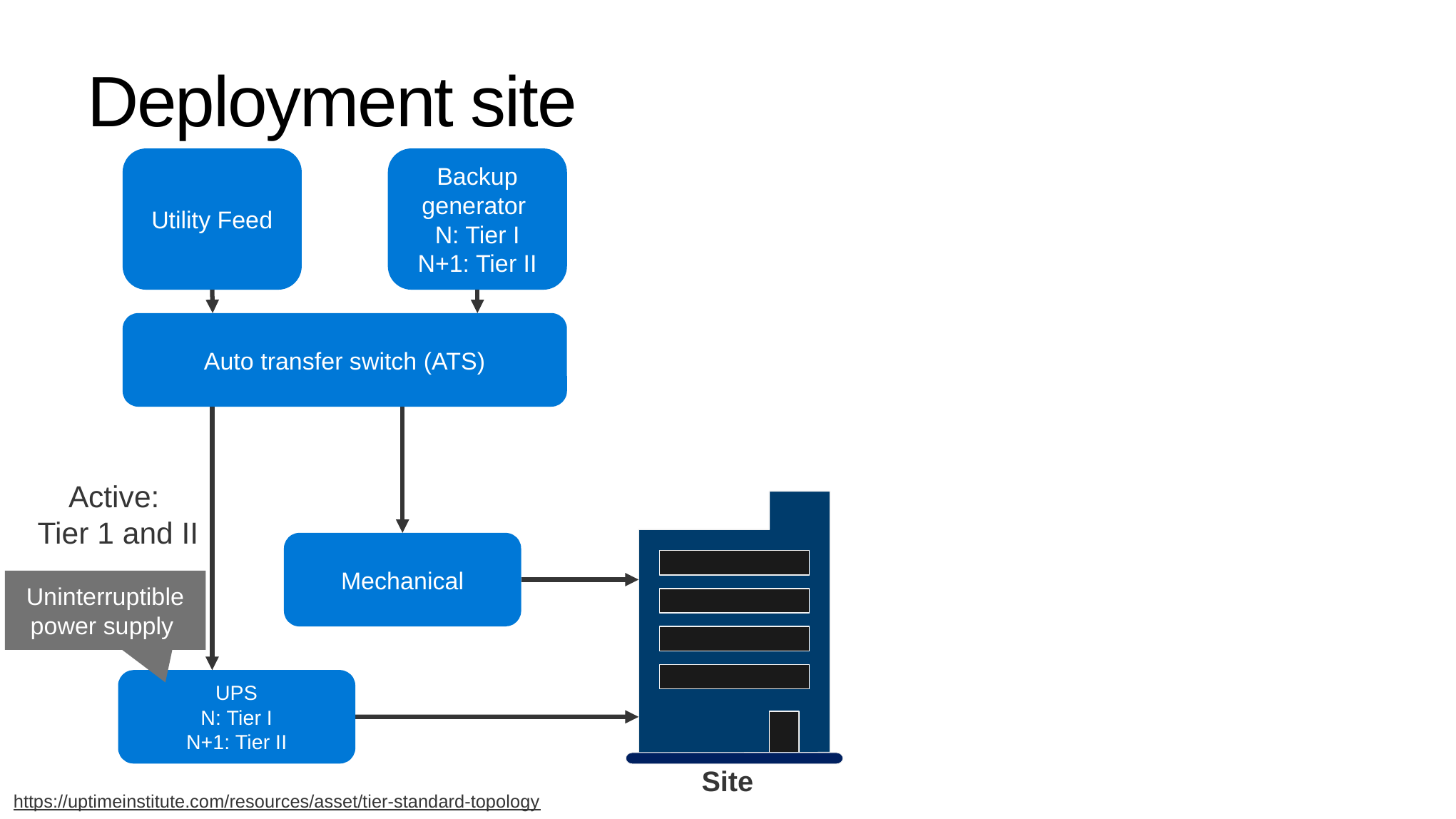

# Deployment site
Utility Feed
Backup generator
N: Tier I
N+1: Tier II
Auto transfer switch (ATS)
Active:
Tier 1 and II
Mechanical
UPS
N: Tier I
N+1: Tier II

Uninterruptible power supply
Site
https://uptimeinstitute.com/resources/asset/tier-standard-topology